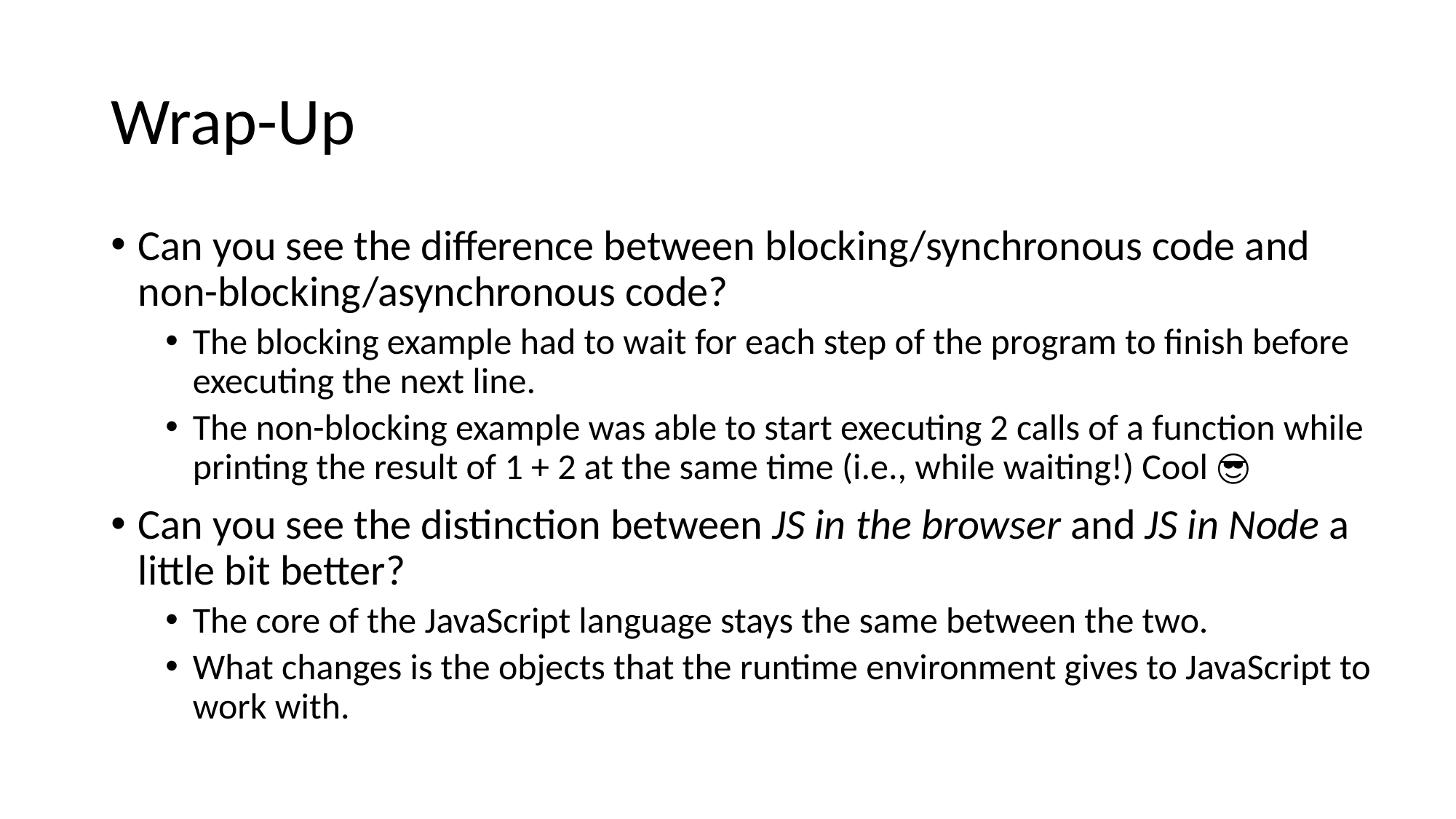

# Wrap-Up
Can you see the difference between blocking/synchronous code and non-blocking/asynchronous code?
The blocking example had to wait for each step of the program to finish before executing the next line.
The non-blocking example was able to start executing 2 calls of a function while printing the result of 1 + 2 at the same time (i.e., while waiting!) Cool 😎
Can you see the distinction between JS in the browser and JS in Node a little bit better?
The core of the JavaScript language stays the same between the two.
What changes is the objects that the runtime environment gives to JavaScript to work with.